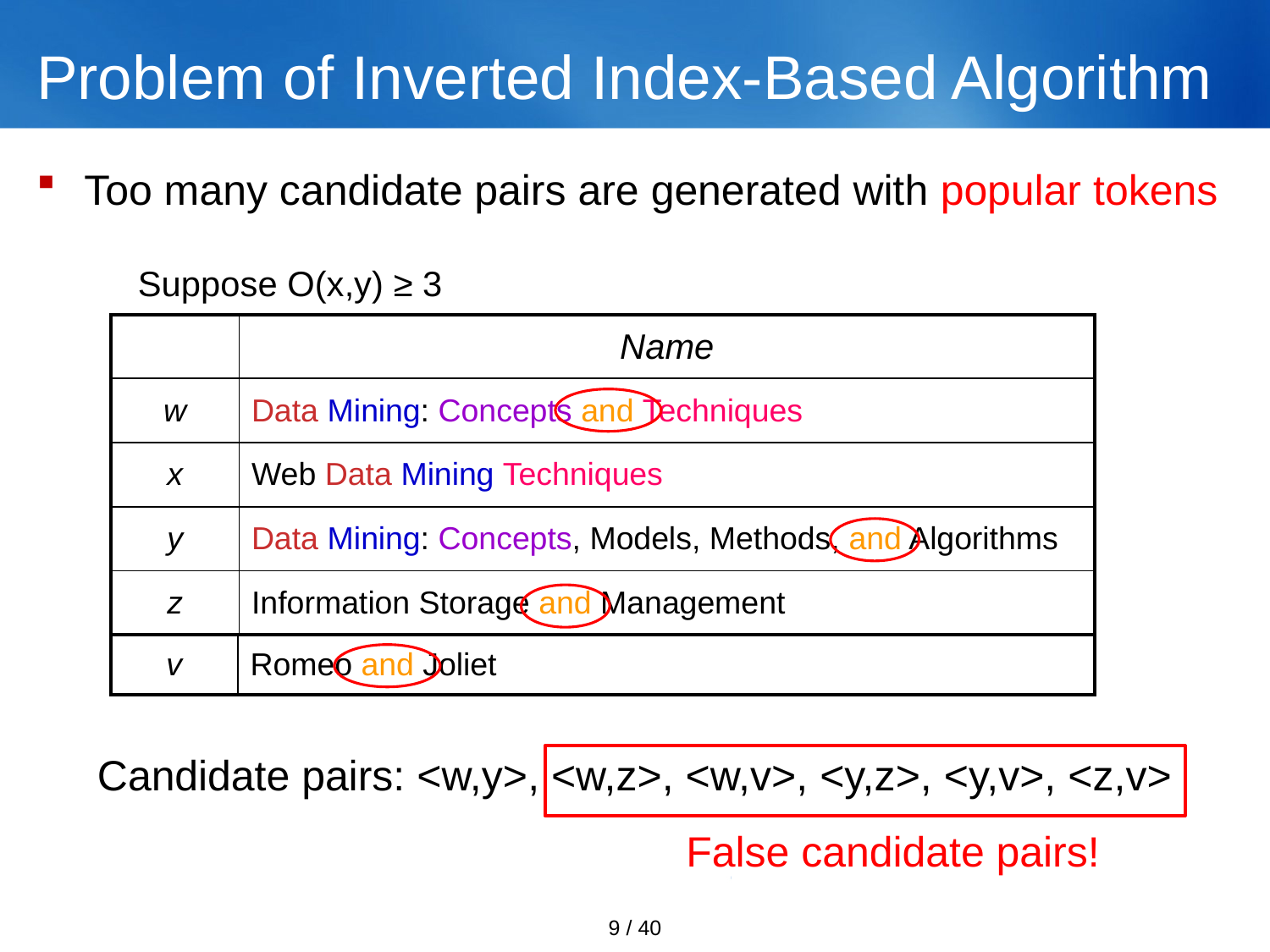

# Problem of Inverted Index-Based Algorithm
Too many candidate pairs are generated with popular tokens
Suppose O(x,y) ≥ 3
|  | Name |
| --- | --- |
| w | Data Mining: Concepts and Techniques |
| x | Web Data Mining Techniques |
| y | Data Mining: Concepts, Models, Methods, and Algorithms |
| z | Information Storage and Management |

| v | Romeo and Joliet |
| --- | --- |

Candidate pairs: <w,y>, <w,z>, <w,v>, <y,z>, <y,v>, <z,v>
False candidate pairs!
9